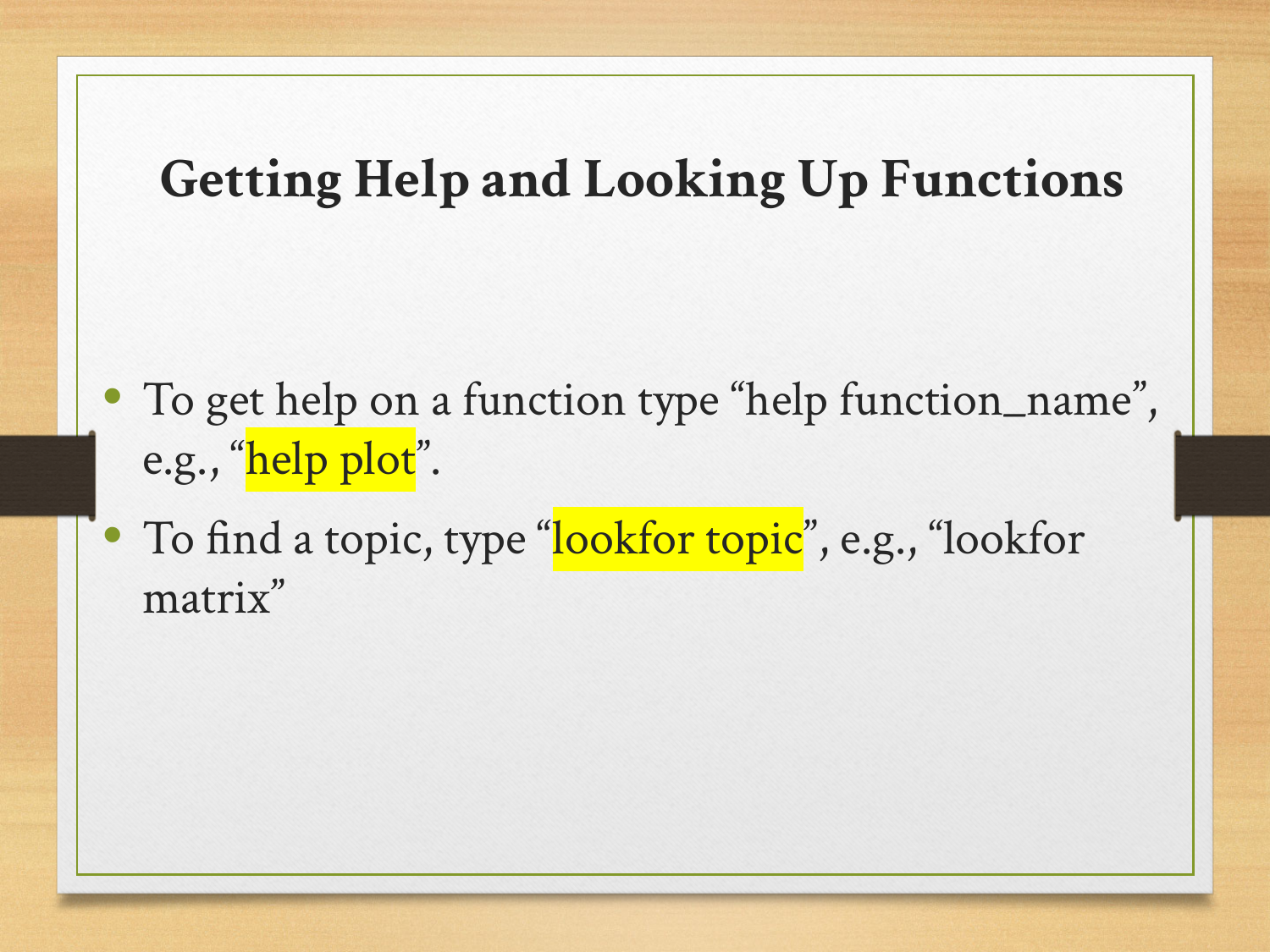

Getting Help and Looking Up Functions
To get help on a function type “help function_name”, e.g., “help plot”.
To find a topic, type “lookfor topic”, e.g., “lookfor matrix”